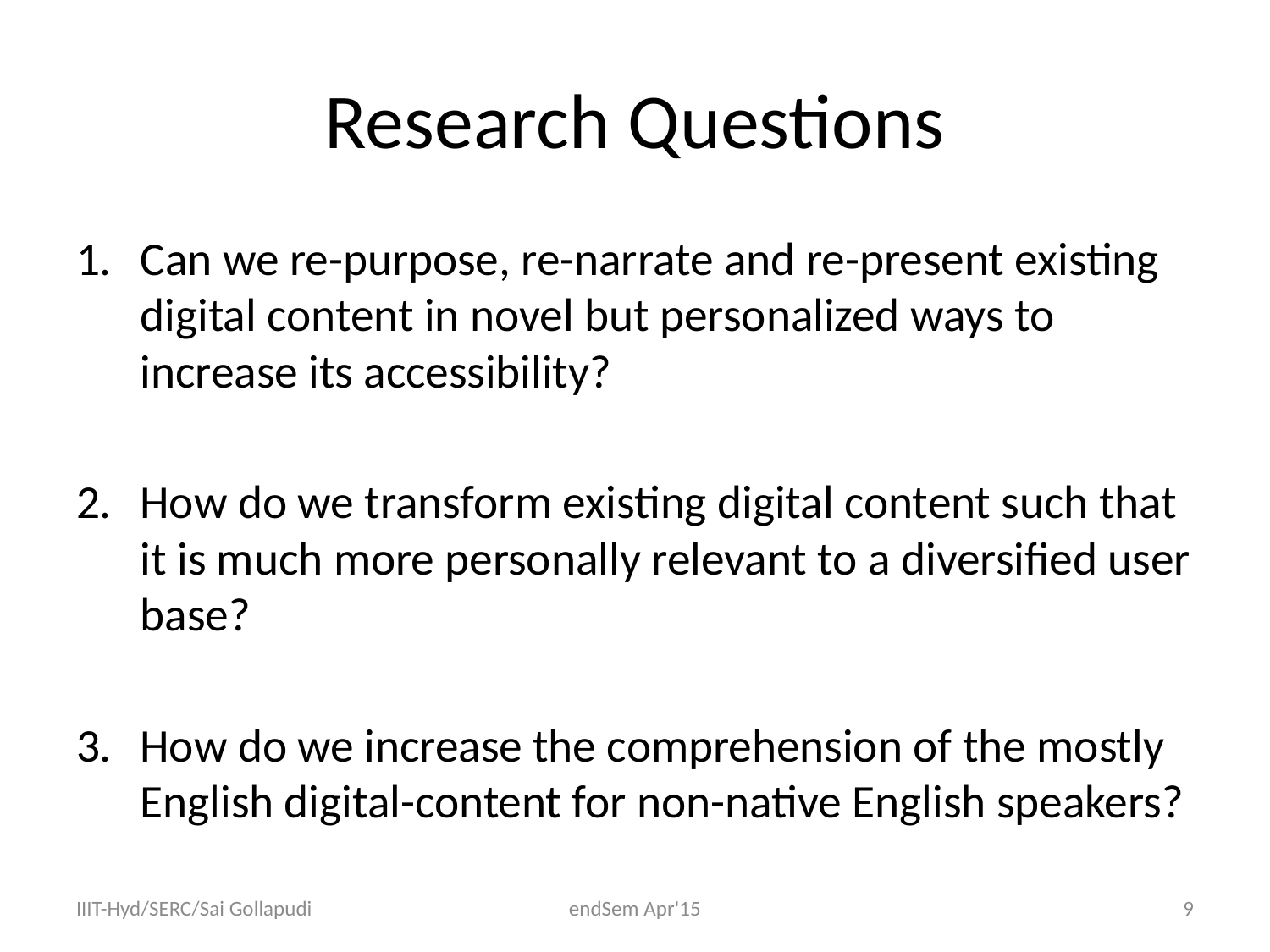

# Research Questions
Can we re-purpose, re-narrate and re-present existing digital content in novel but personalized ways to increase its accessibility?

How do we transform existing digital content such that it is much more personally relevant to a diversified user base?

How do we increase the comprehension of the mostly English digital-content for non-native English speakers?
IIIT-Hyd/SERC/Sai Gollapudi
endSem Apr'15
9